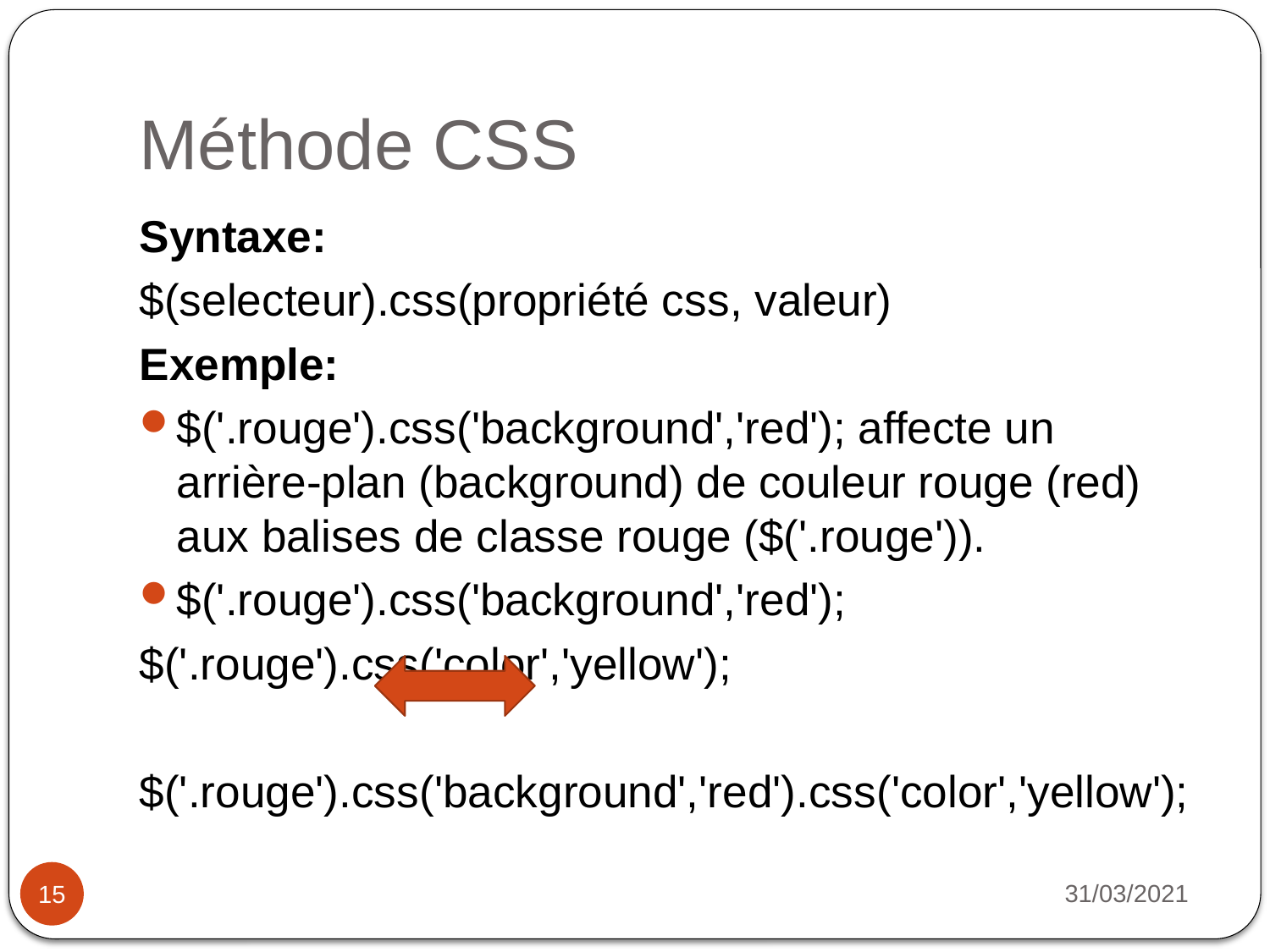

# Méthode CSS
Syntaxe:
$(selecteur).css(propriété css, valeur)
Exemple:
$('.rouge').css('background','red'); affecte un arrière-plan (background) de couleur rouge (red) aux balises de classe rouge ($('.rouge')).
$('.rouge').css('background','red');
$('.rouge').css('color','yellow');

$('.rouge').css('background','red').css('color','yellow');

31/03/2021
15